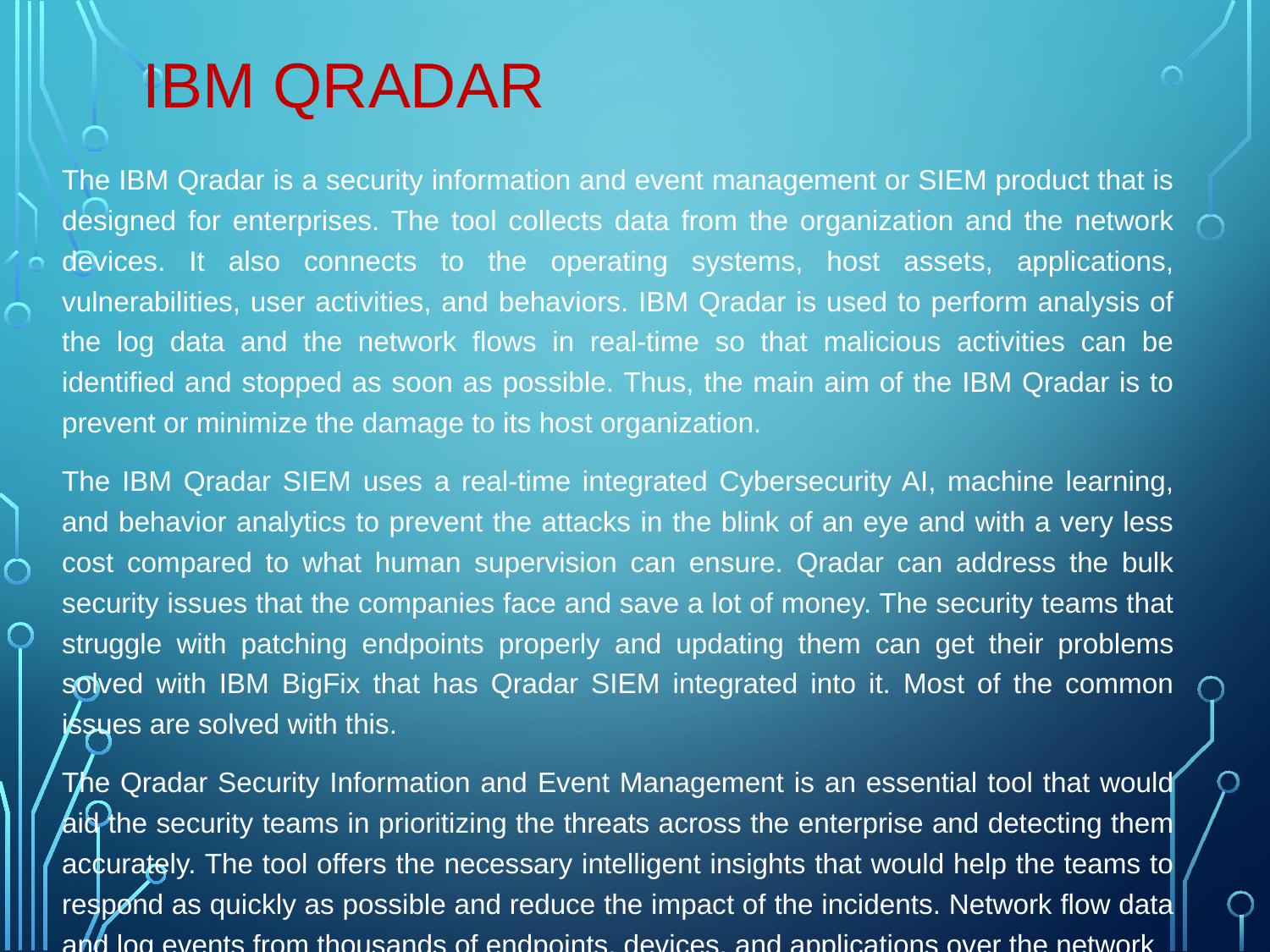

# IBM QRADAR
The IBM Qradar is a security information and event management or SIEM product that is designed for enterprises. The tool collects data from the organization and the network devices. It also connects to the operating systems, host assets, applications, vulnerabilities, user activities, and behaviors. IBM Qradar is used to perform analysis of the log data and the network flows in real-time so that malicious activities can be identified and stopped as soon as possible. Thus, the main aim of the IBM Qradar is to prevent or minimize the damage to its host organization.
The IBM Qradar SIEM uses a real-time integrated Cybersecurity AI, machine learning, and behavior analytics to prevent the attacks in the blink of an eye and with a very less cost compared to what human supervision can ensure. Qradar can address the bulk security issues that the companies face and save a lot of money. The security teams that struggle with patching endpoints properly and updating them can get their problems solved with IBM BigFix that has Qradar SIEM integrated into it. Most of the common issues are solved with this.
The Qradar Security Information and Event Management is an essential tool that would aid the security teams in prioritizing the threats across the enterprise and detecting them accurately. The tool offers the necessary intelligent insights that would help the teams to respond as quickly as possible and reduce the impact of the incidents. Network flow data and log events from thousands of endpoints, devices, and applications over the network